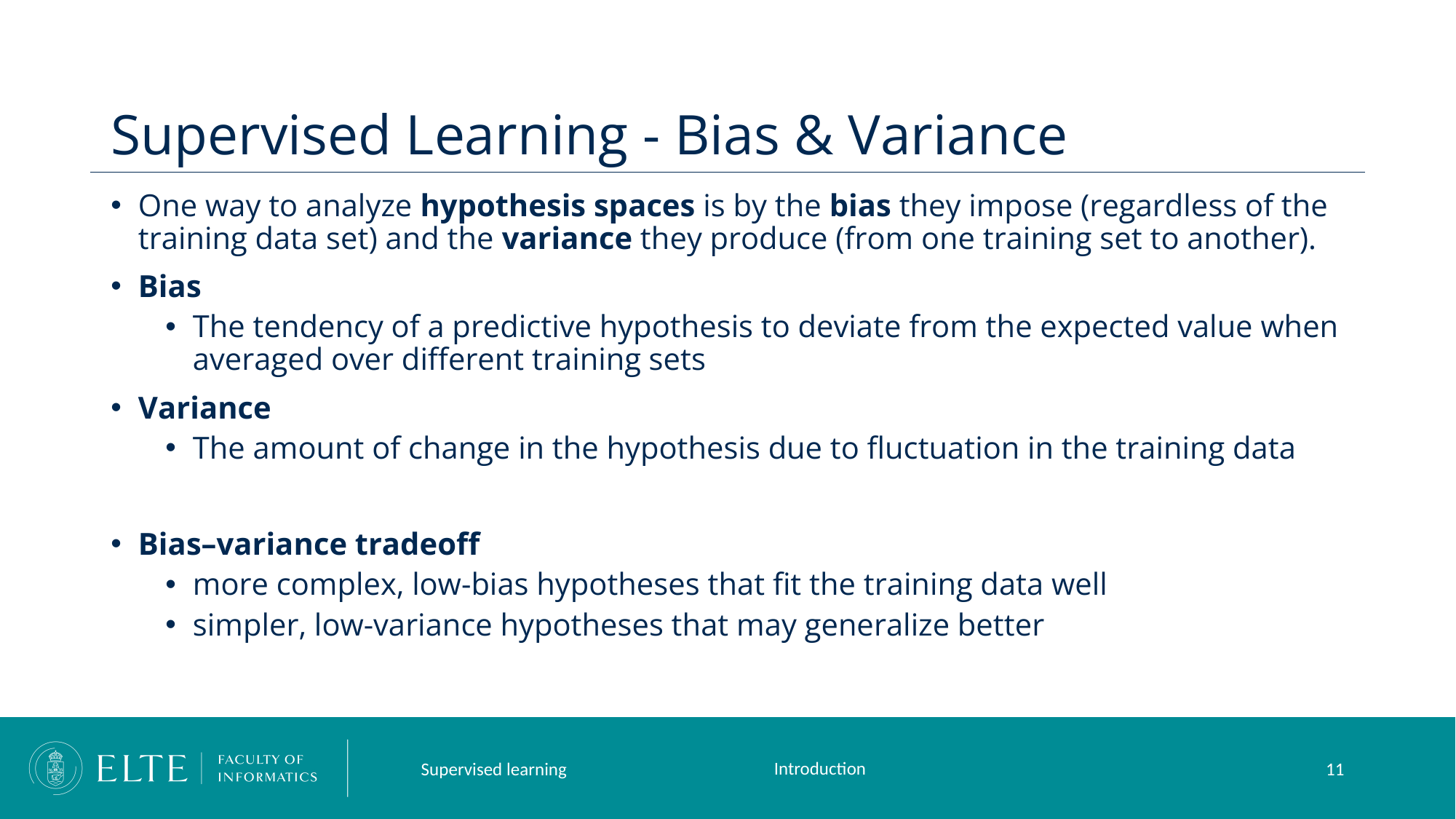

# Supervised Learning - Bias & Variance
One way to analyze hypothesis spaces is by the bias they impose (regardless of the training data set) and the variance they produce (from one training set to another).
Bias
The tendency of a predictive hypothesis to deviate from the expected value when averaged over different training sets
Variance
The amount of change in the hypothesis due to fluctuation in the training data

Bias–variance tradeoff
more complex, low-bias hypotheses that fit the training data well
simpler, low-variance hypotheses that may generalize better

Introduction
Supervised learning
11